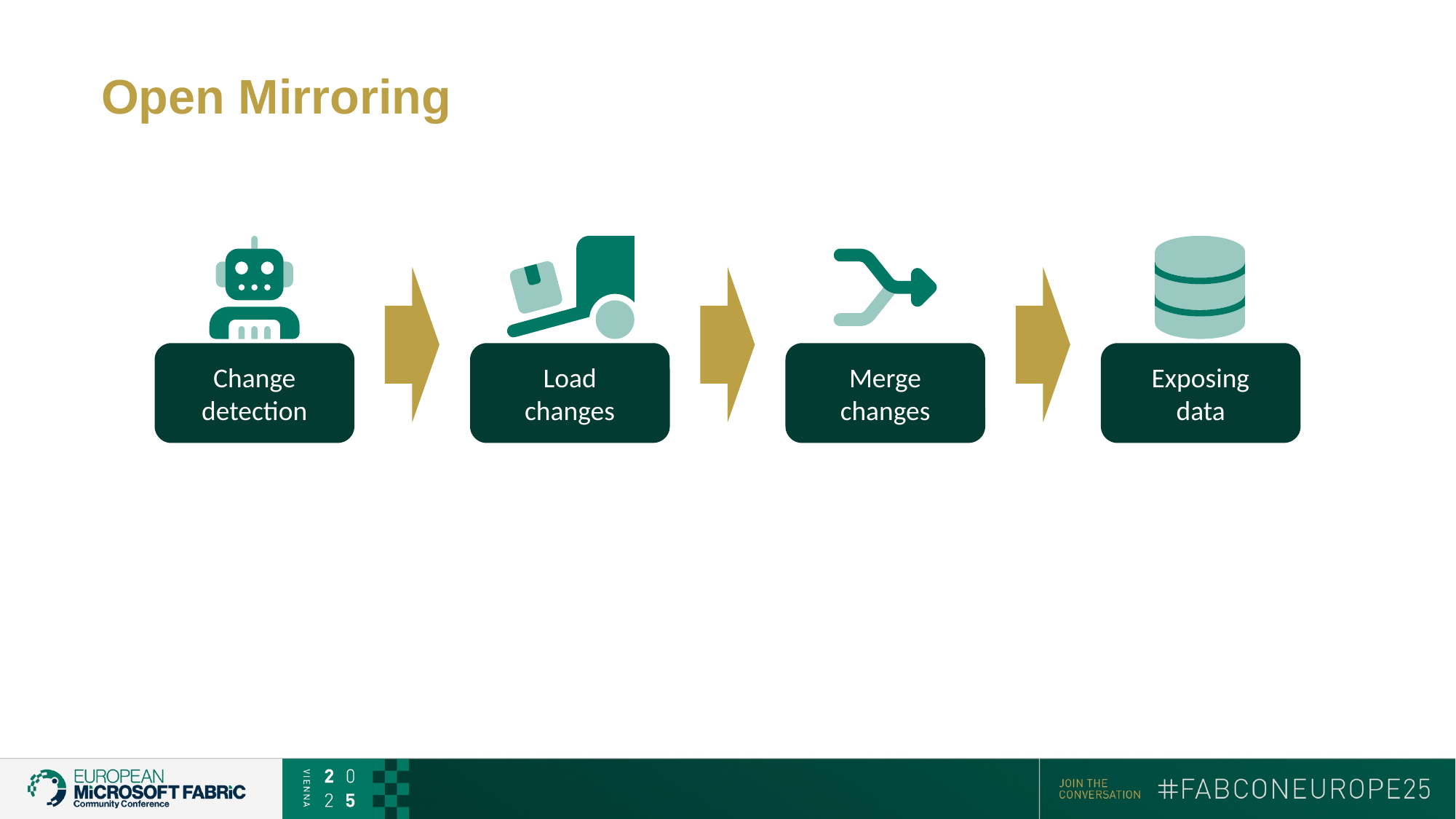

# Open Mirroring

Change detection
Load
changes
Merge changes
Exposing
data